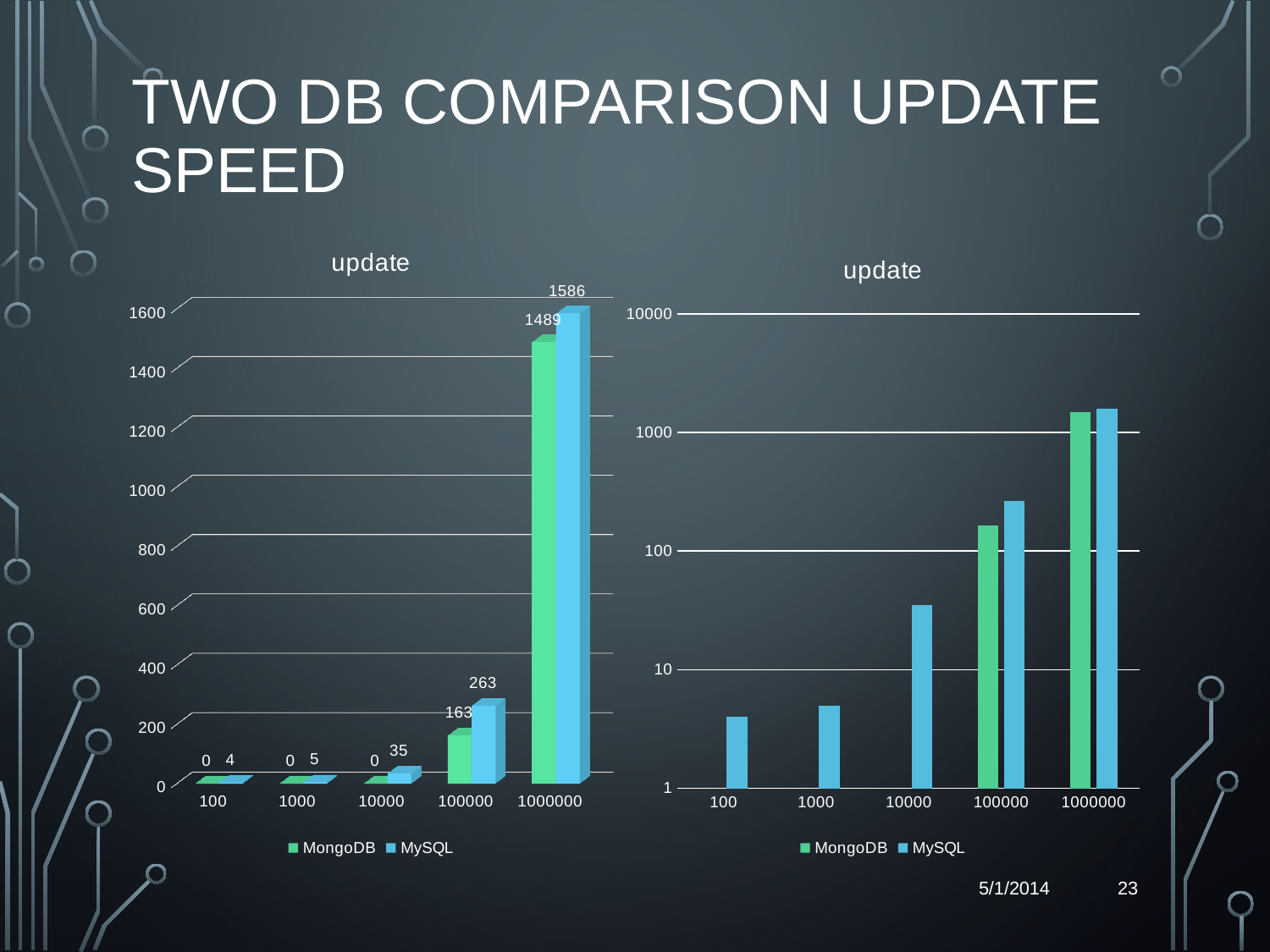

# Two db comparison update speed

[unsupported chart]

### Chart: update

| Category | MongoDB | MySQL |
|---|---|---|
| 100 | 0.0 | 4.0 |
| 1000 | 0.0 | 5.0 |
| 10000 | 0.0 | 35.0 |
| 100000 | 163.0 | 263.0 |
| 1000000 | 1489.0 | 1586.0 |
23

5/1/2014